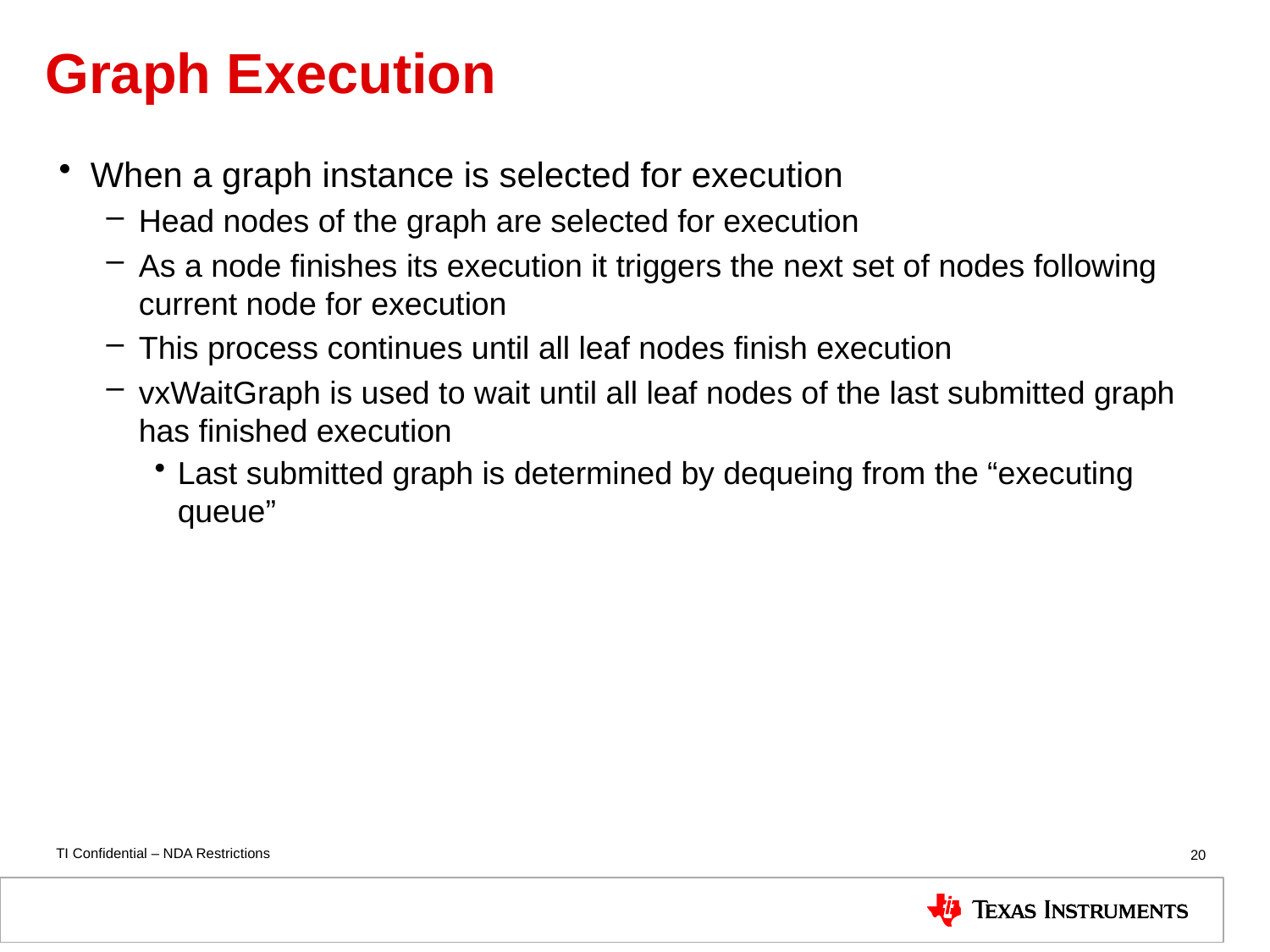

# Graph Execution
When a graph instance is selected for execution
Head nodes of the graph are selected for execution
As a node finishes its execution it triggers the next set of nodes following current node for execution
This process continues until all leaf nodes finish execution
vxWaitGraph is used to wait until all leaf nodes of the last submitted graph has finished execution
Last submitted graph is determined by dequeing from the “executing queue”

20